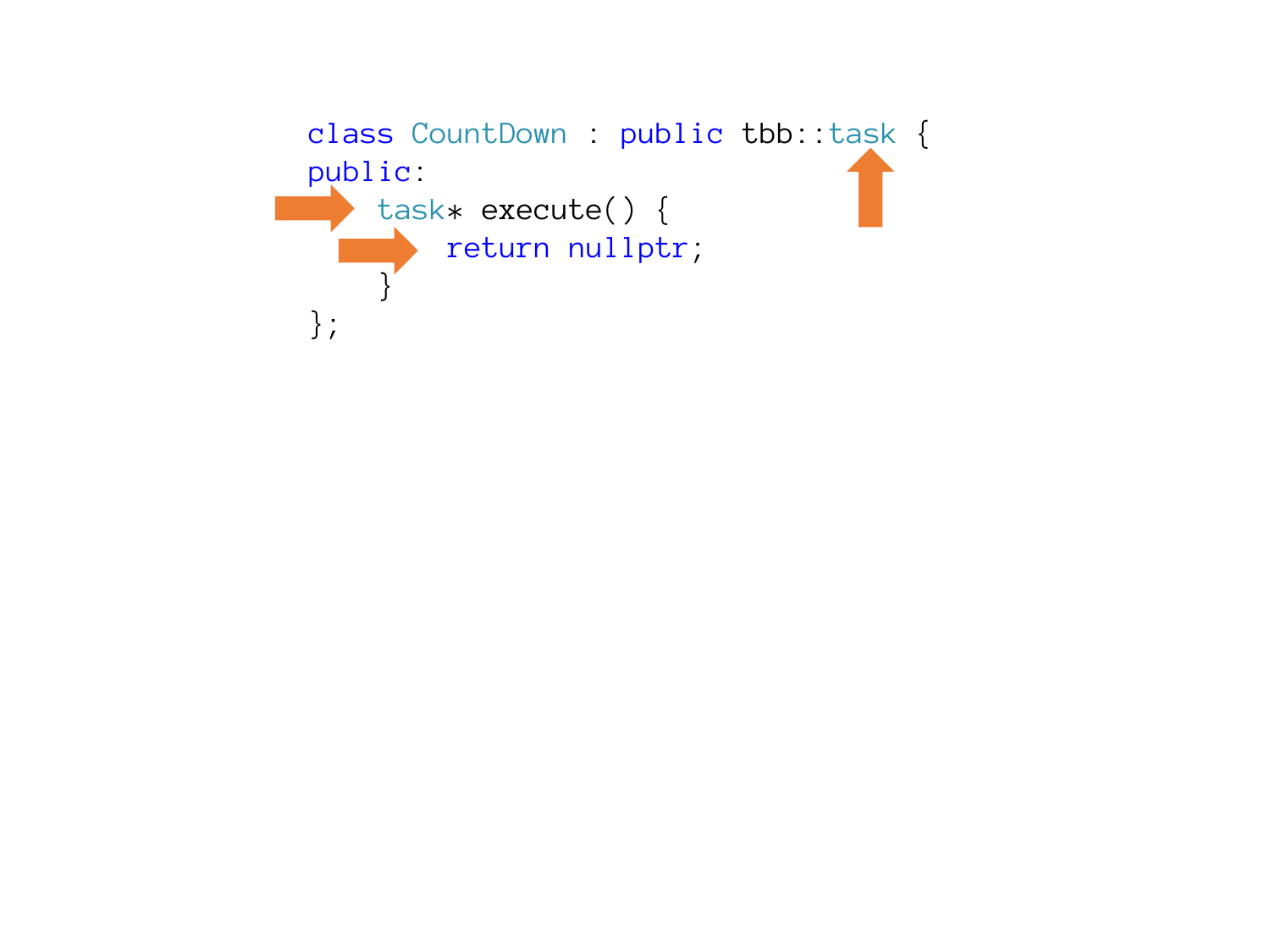

class CountDown : public tbb::task {
public:
    task* execute() {
        return nullptr;
    }
};